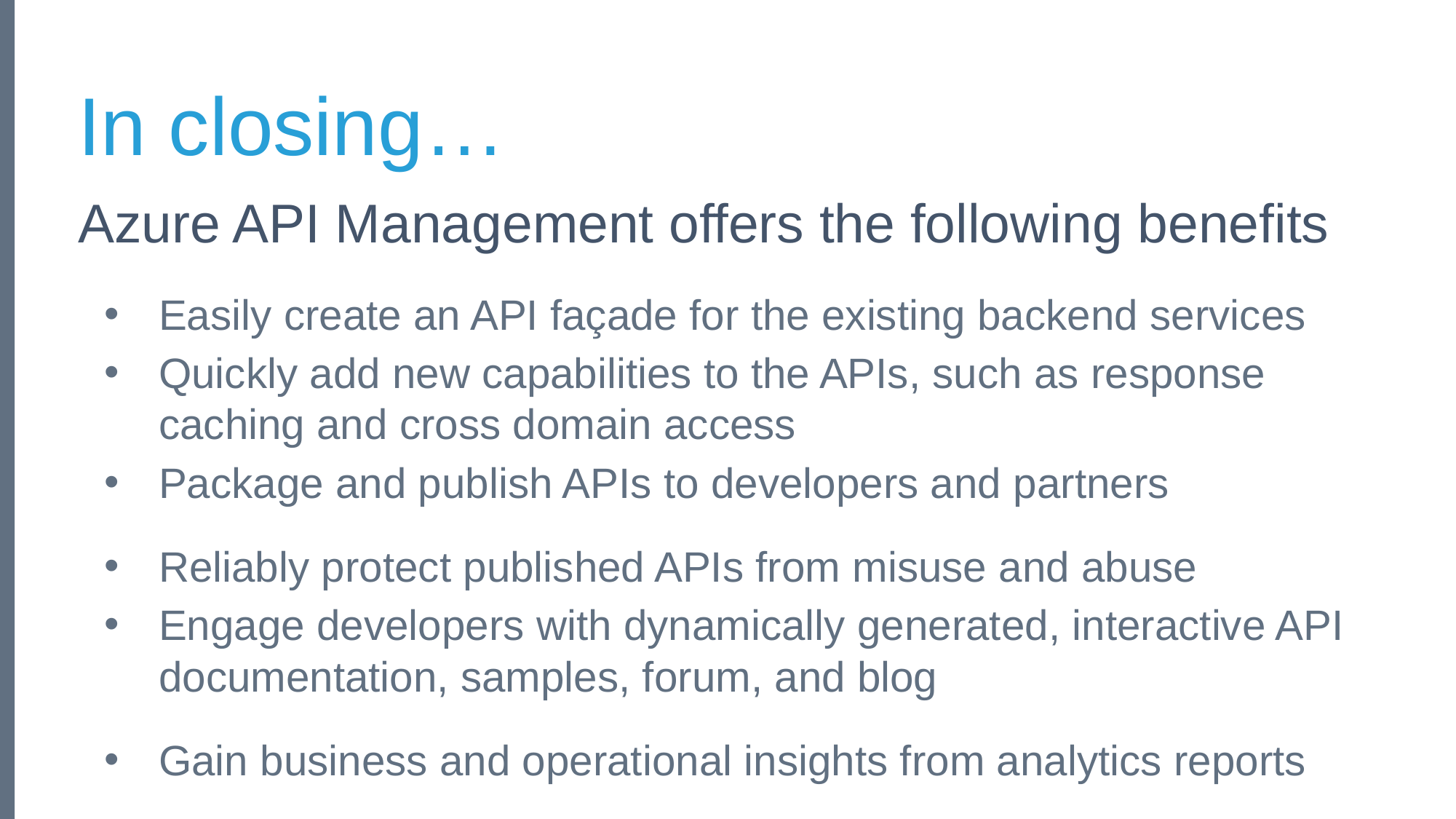

# In closing…
Azure API Management offers the following benefits
Easily create an API façade for the existing backend services
Quickly add new capabilities to the APIs, such as response caching and cross domain access
Package and publish APIs to developers and partners
Reliably protect published APIs from misuse and abuse
Engage developers with dynamically generated, interactive API documentation, samples, forum, and blog
Gain business and operational insights from analytics reports